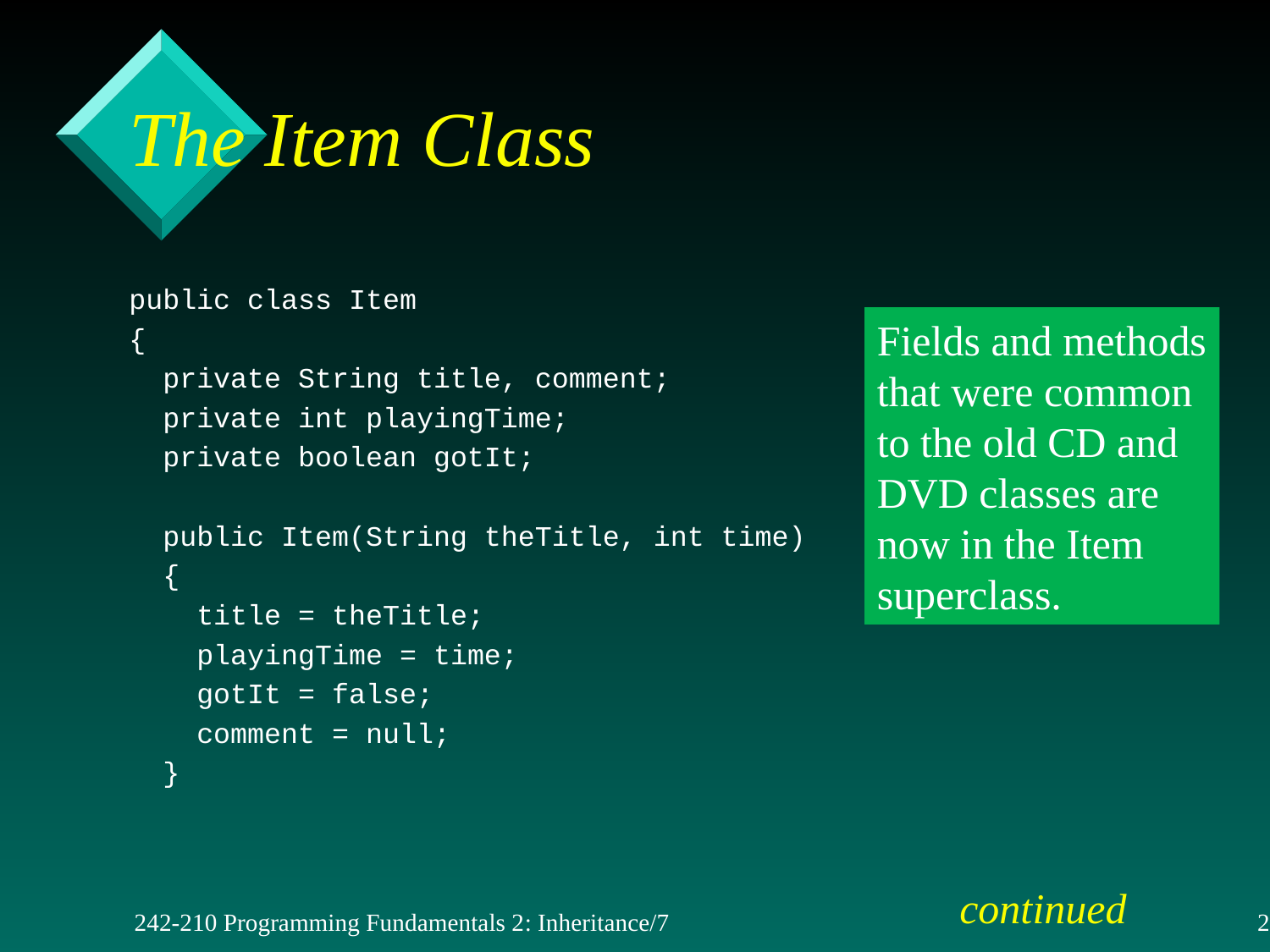

# The Item Class
public class Item
{
  private String title, comment;
  private int playingTime;
  private boolean gotIt;

  public Item(String theTitle, int time)
  {
    title = theTitle;
    playingTime = time;
    gotIt = false;
    comment = null;
  }

Fields and methods
that were common
to the old CD and
DVD classes are
now in the Item
superclass.
continued